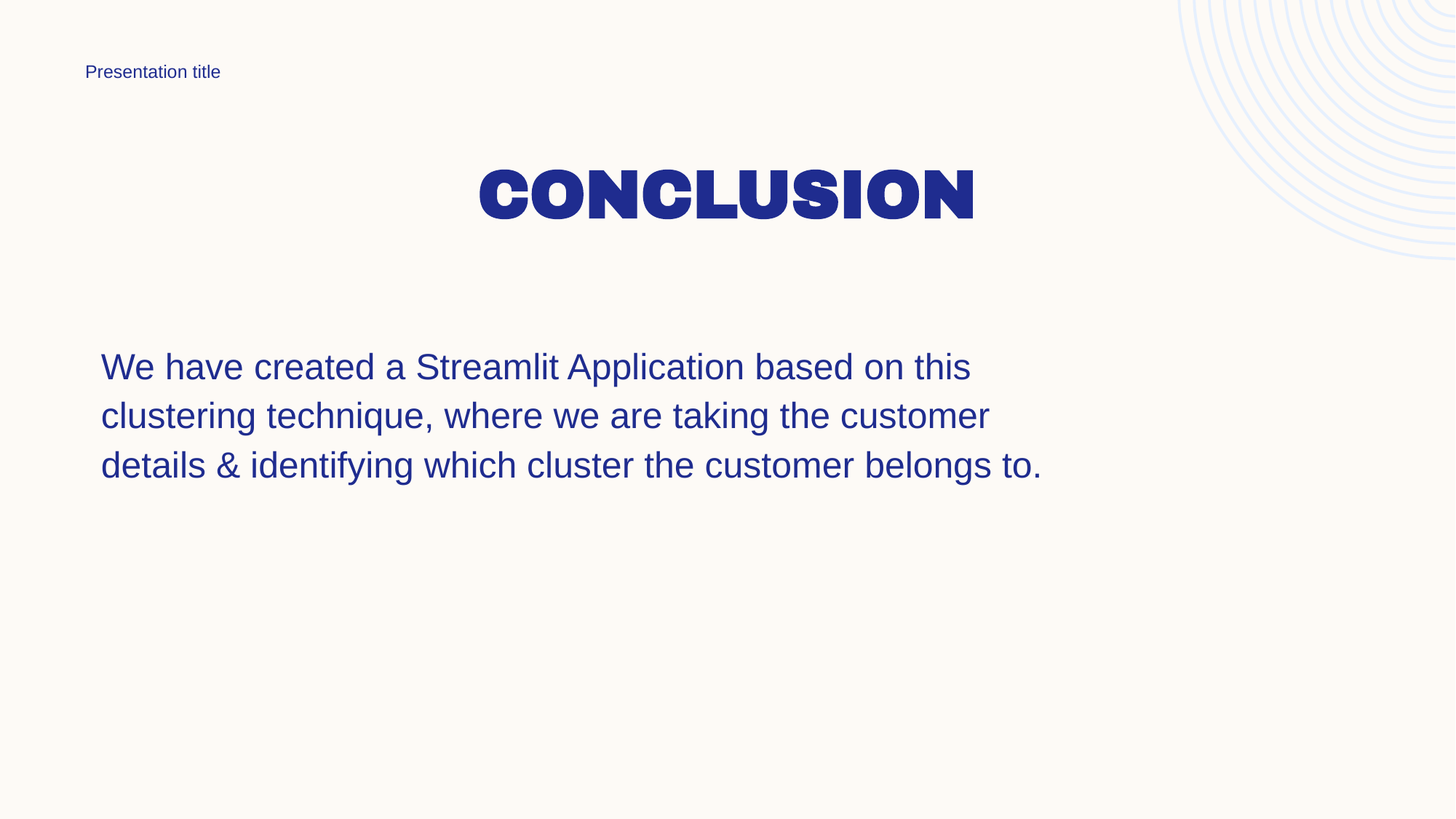

Presentation title
11
# conclusion
We have created a Streamlit Application based on this
clustering technique, where we are taking the customer
details & identifying which cluster the customer belongs to.